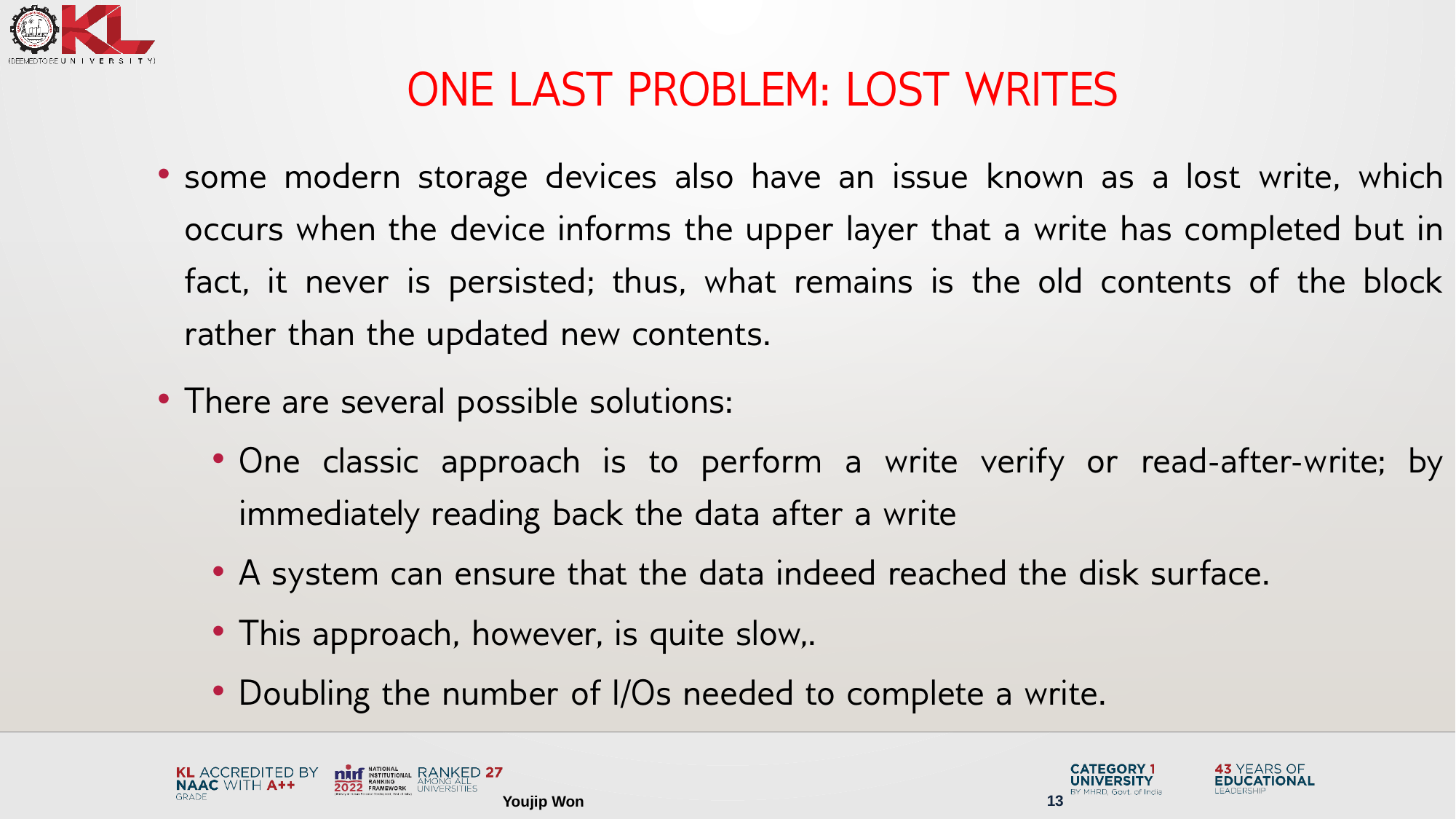

# One Last Problem: Lost Writes
some modern storage devices also have an issue known as a lost write, which occurs when the device informs the upper layer that a write has completed but in fact, it never is persisted; thus, what remains is the old contents of the block rather than the updated new contents.
There are several possible solutions:
One classic approach is to perform a write verify or read-after-write; by immediately reading back the data after a write
A system can ensure that the data indeed reached the disk surface.
This approach, however, is quite slow,.
Doubling the number of I/Os needed to complete a write.

Youjip Won
13